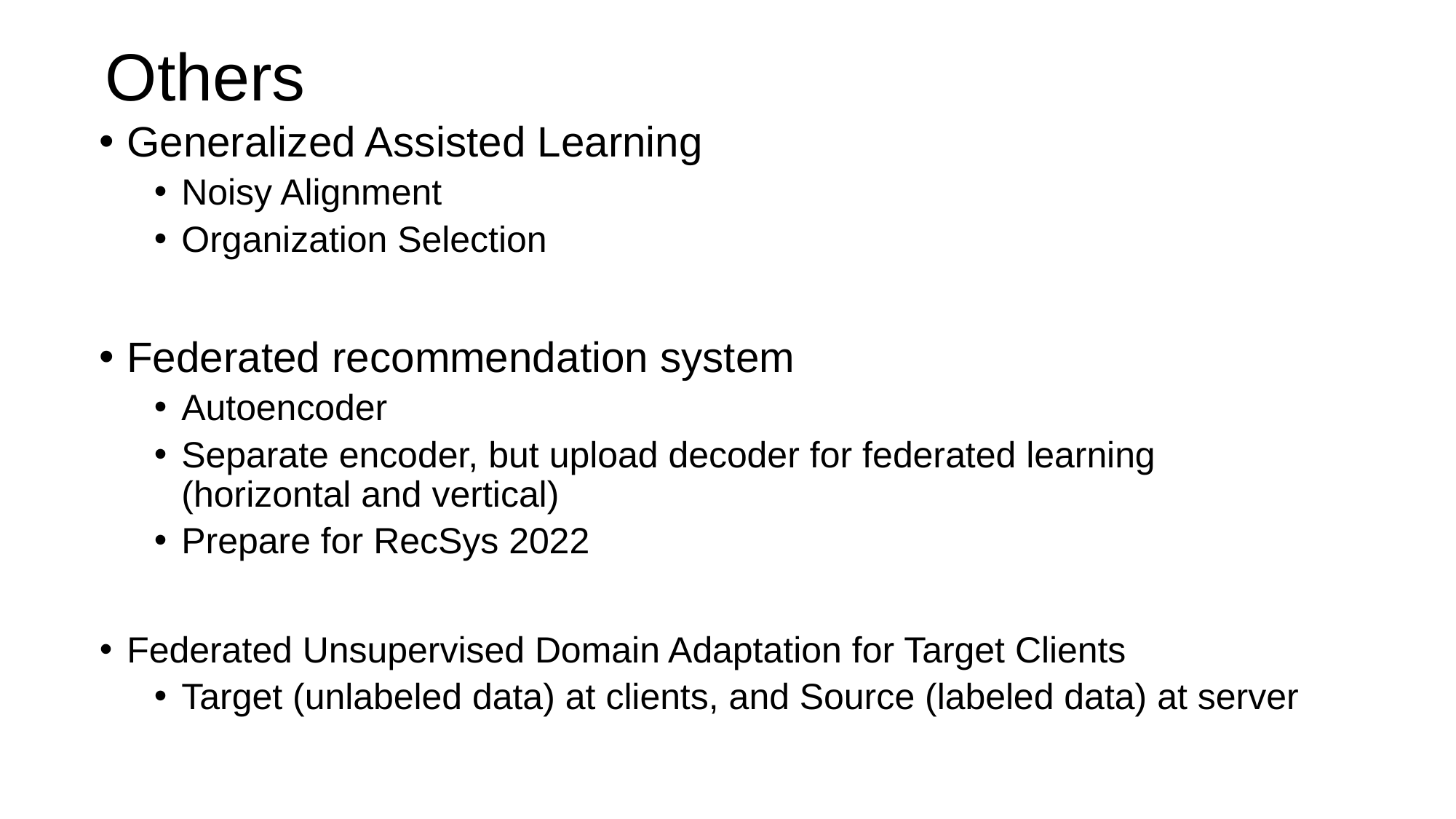

Others
Generalized Assisted Learning
Noisy Alignment
Organization Selection

Federated recommendation system
Autoencoder
Separate encoder, but upload decoder for federated learning (horizontal and vertical)
Prepare for RecSys 2022

Federated Unsupervised Domain Adaptation for Target Clients
Target (unlabeled data) at clients, and Source (labeled data) at server